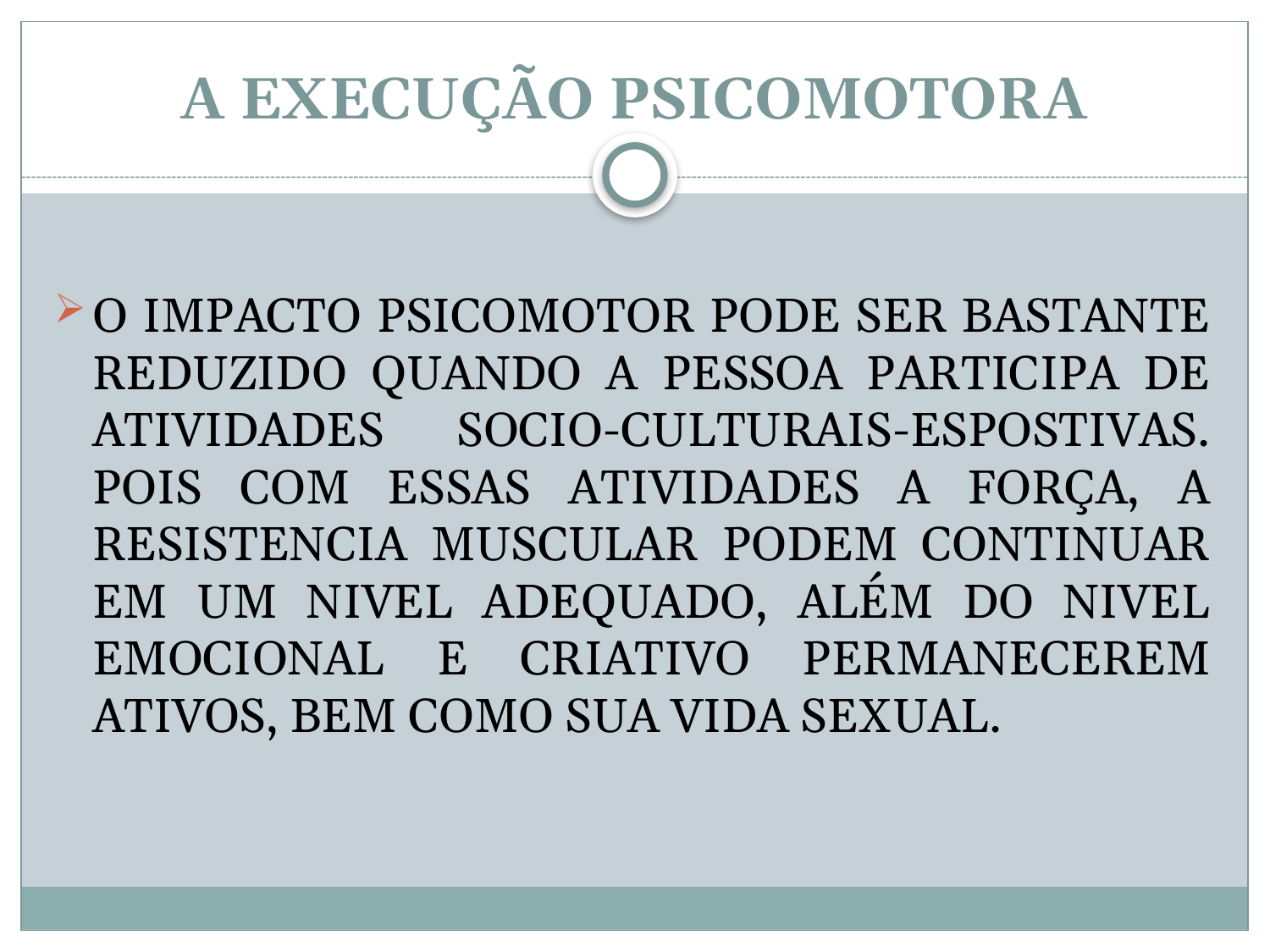

# A EXECUÇÃO PSICOMOTORA

O IMPACTO PSICOMOTOR PODE SER BASTANTE REDUZIDO QUANDO A PESSOA PARTICIPA DE ATIVIDADES SOCIO-CULTURAIS-ESPOSTIVAS. POIS COM ESSAS ATIVIDADES A FORÇA, A RESISTENCIA MUSCULAR PODEM CONTINUAR EM UM NIVEL ADEQUADO, ALÉM DO NIVEL EMOCIONAL E CRIATIVO PERMANECEREM ATIVOS, BEM COMO SUA VIDA SEXUAL.